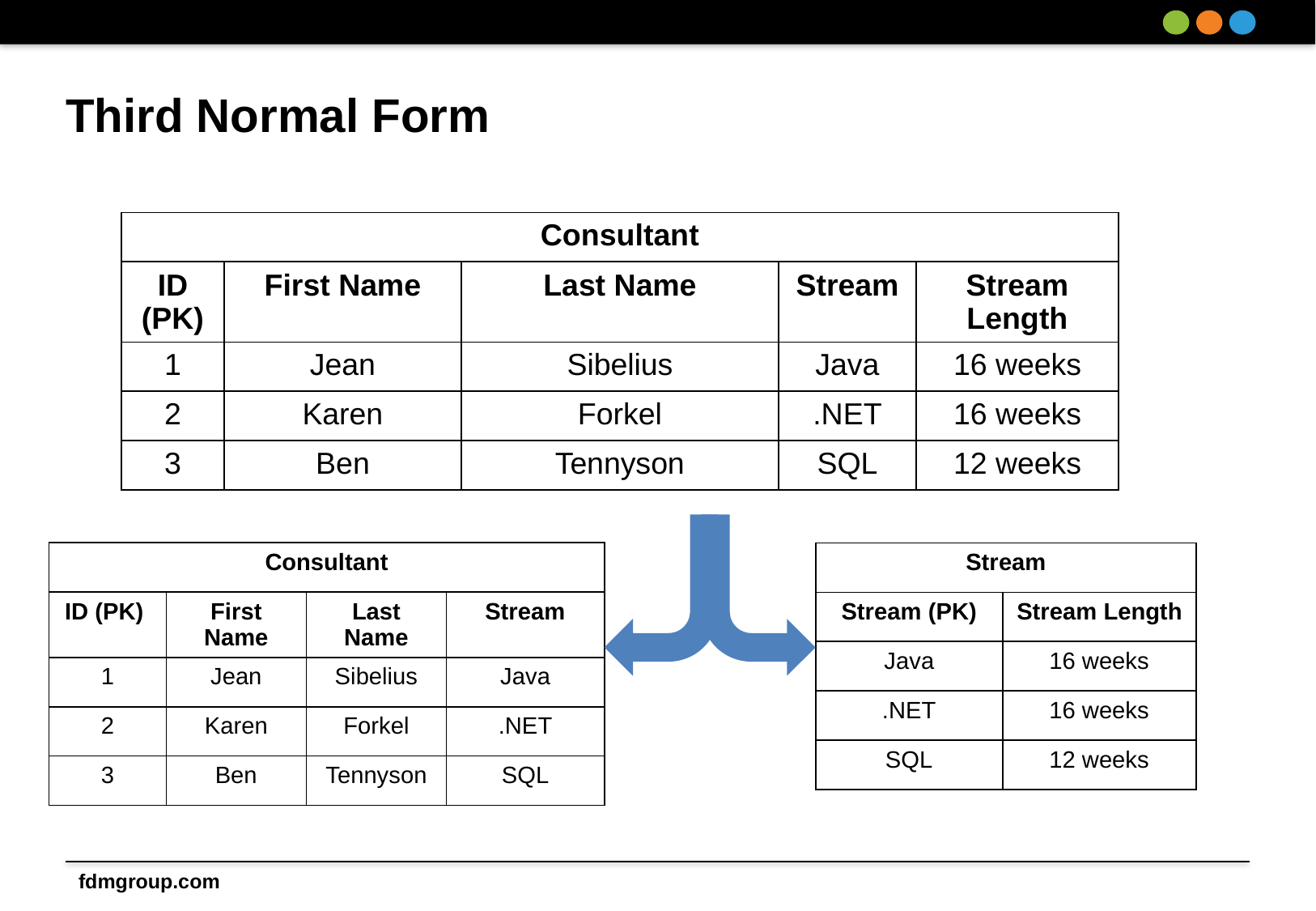

# Third Normal Form
| Consultant |  |  |  |  |
| --- | --- | --- | --- | --- |
| ID (PK) | First Name | Last Name | Stream | Stream Length |
| 1 | Jean | Sibelius | Java | 16 weeks |
| 2 | Karen | Forkel | .NET | 16 weeks |
| 3 | Ben | Tennyson | SQL | 12 weeks |

| Consultant |  |  |  |
| --- | --- | --- | --- |
| ID (PK) | First Name | Last Name | Stream |
| 1 | Jean | Sibelius | Java |
| 2 | Karen | Forkel | .NET |
| 3 | Ben | Tennyson | SQL |
| Stream |  |
| --- | --- |
| Stream (PK) | Stream Length |
| Java | 16 weeks |
| .NET | 16 weeks |
| SQL | 12 weeks |